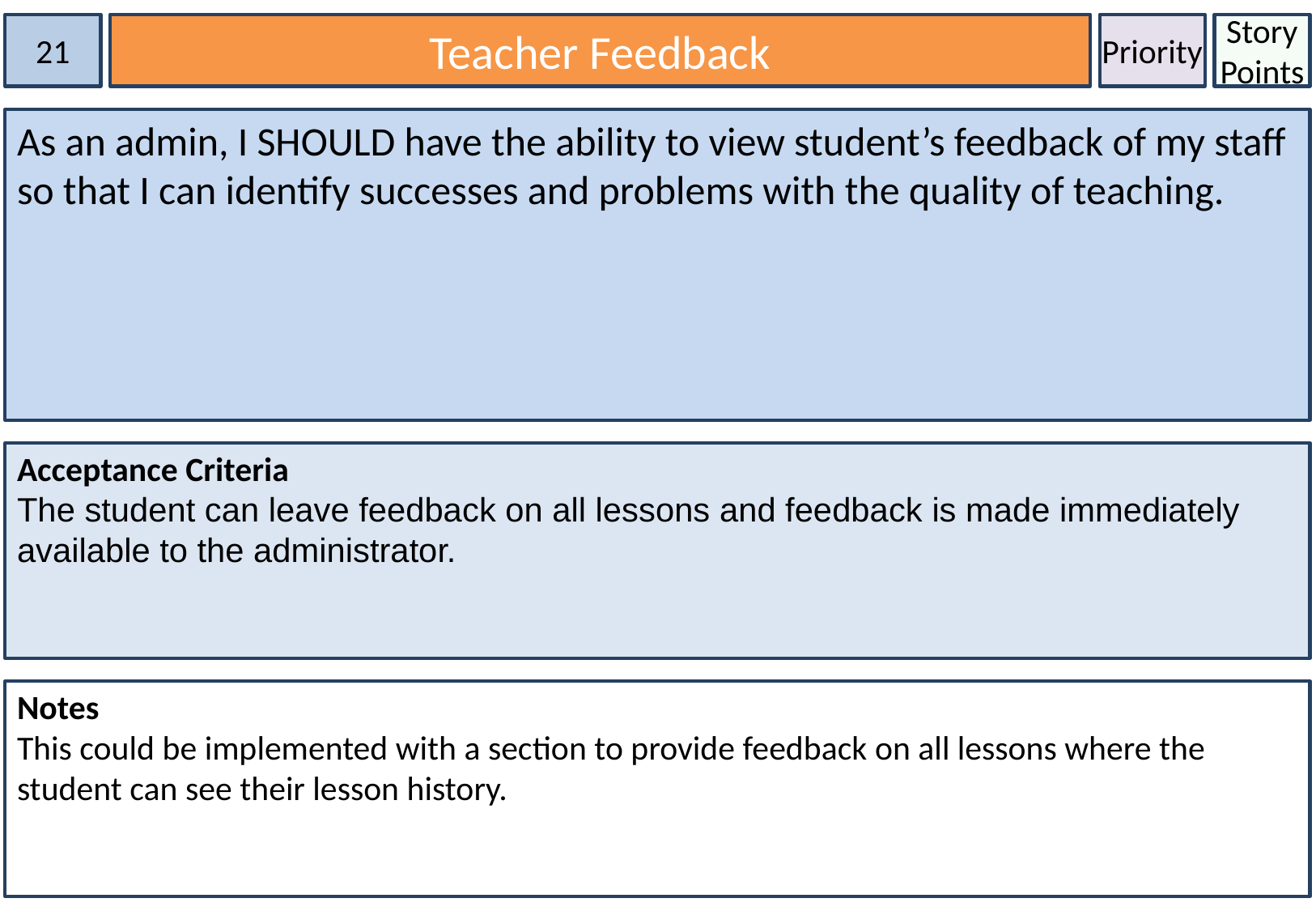

21
Teacher Feedback
Priority
Story Points
As an admin, I SHOULD have the ability to view student’s feedback of my staff so that I can identify successes and problems with the quality of teaching.
Acceptance Criteria
The student can leave feedback on all lessons and feedback is made immediately available to the administrator.
Notes
This could be implemented with a section to provide feedback on all lessons where the student can see their lesson history.